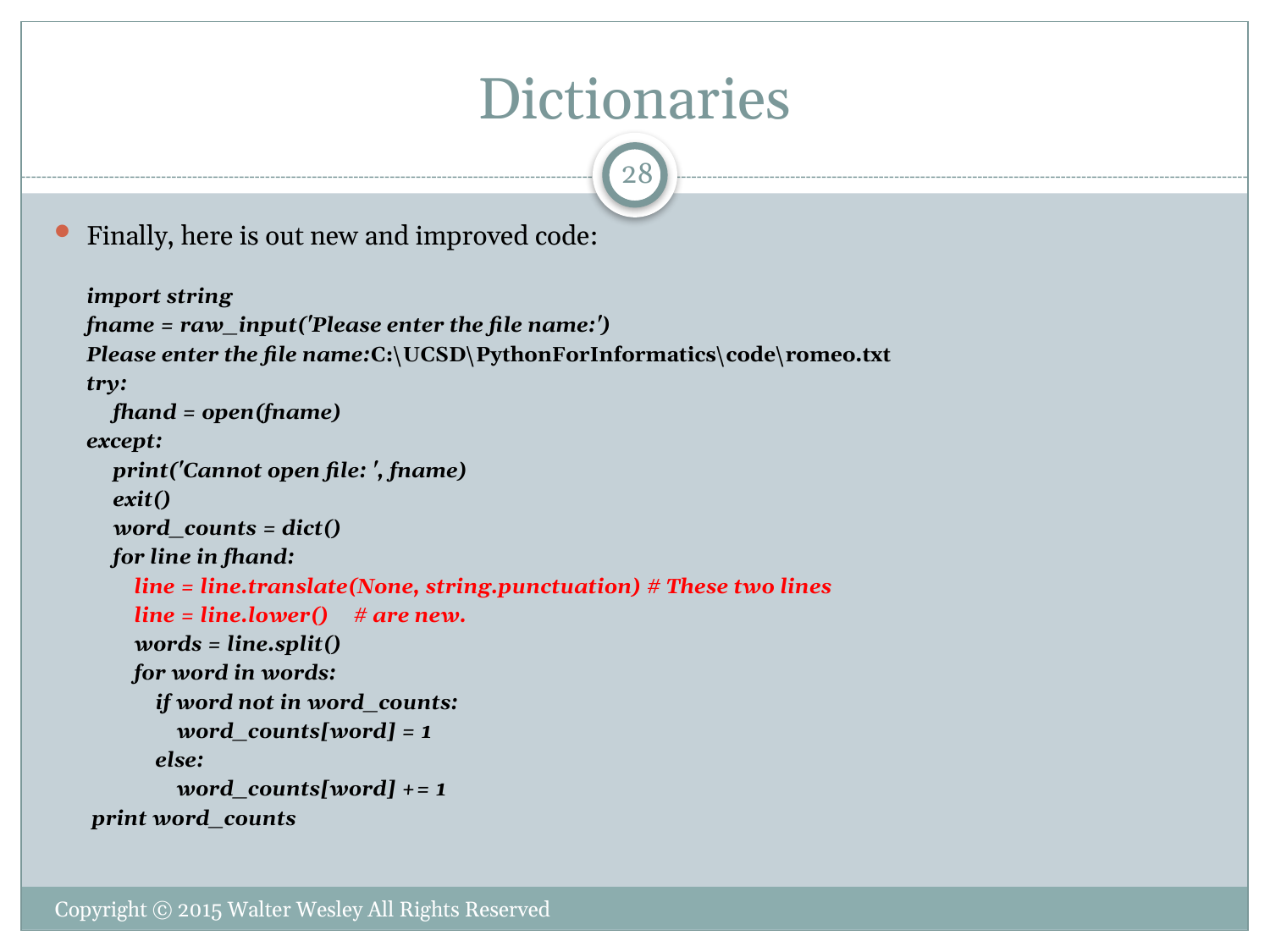

# Dictionaries
28
Finally, here is out new and improved code:

import string
fname = raw_input('Please enter the file name:')
Please enter the file name:C:\UCSD\PythonForInformatics\code\romeo.txt
try:
     fhand = open(fname)
except:
     print('Cannot open file: ', fname)
     exit()
     word_counts = dict()
     for line in fhand:
         line = line.translate(None, string.punctuation)	# These two lines
         line = line.lower()				# are new.
         words = line.split()
         for word in words:
             if word not in word_counts:
                 word_counts[word] = 1
             else:
                 word_counts[word] += 1
 print word_counts

Copyright © 2015 Walter Wesley All Rights Reserved